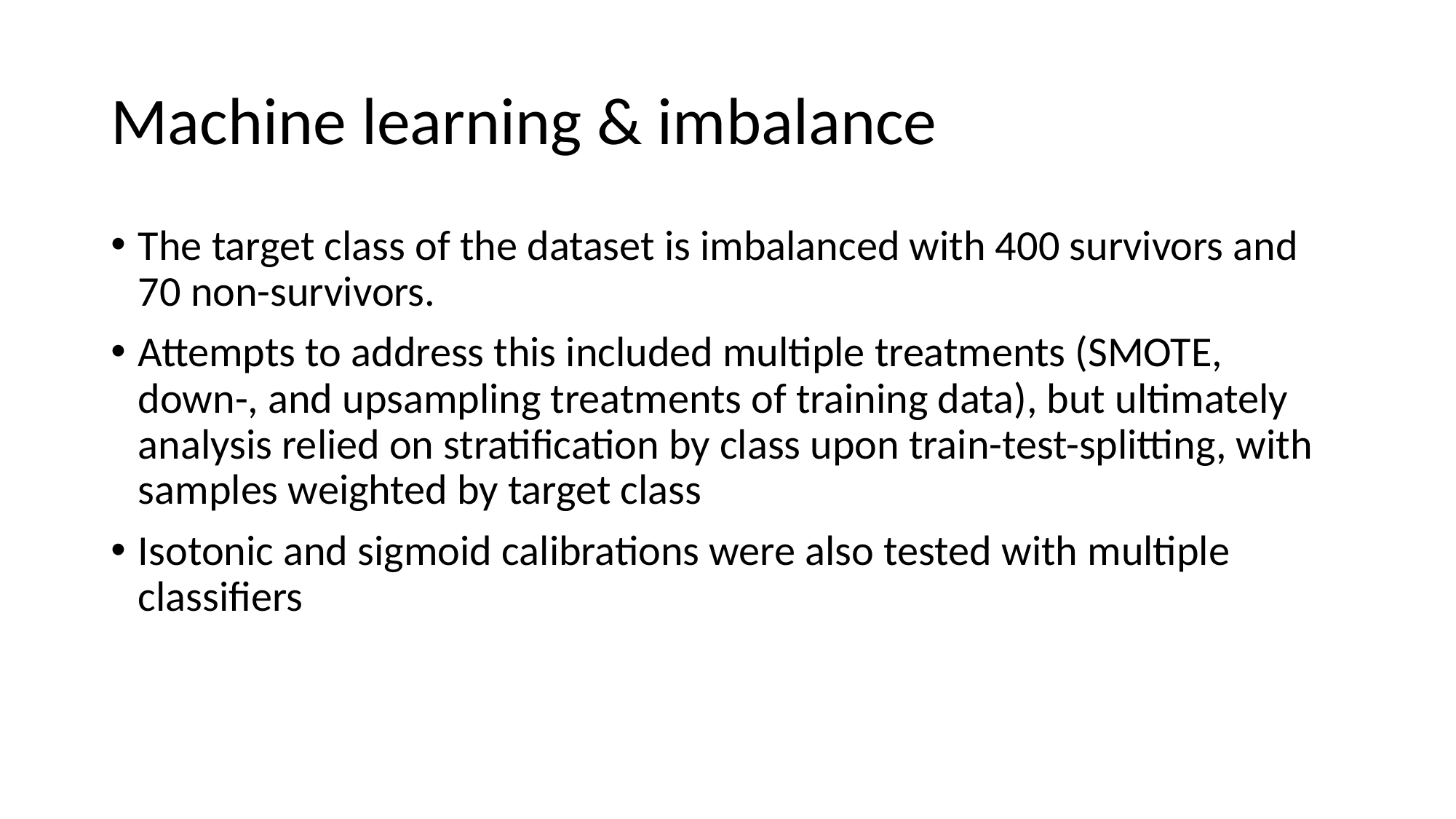

# Machine learning & imbalance
The target class of the dataset is imbalanced with 400 survivors and 70 non-survivors.
Attempts to address this included multiple treatments (SMOTE, down-, and upsampling treatments of training data), but ultimately analysis relied on stratification by class upon train-test-splitting, with samples weighted by target class
Isotonic and sigmoid calibrations were also tested with multiple classifiers